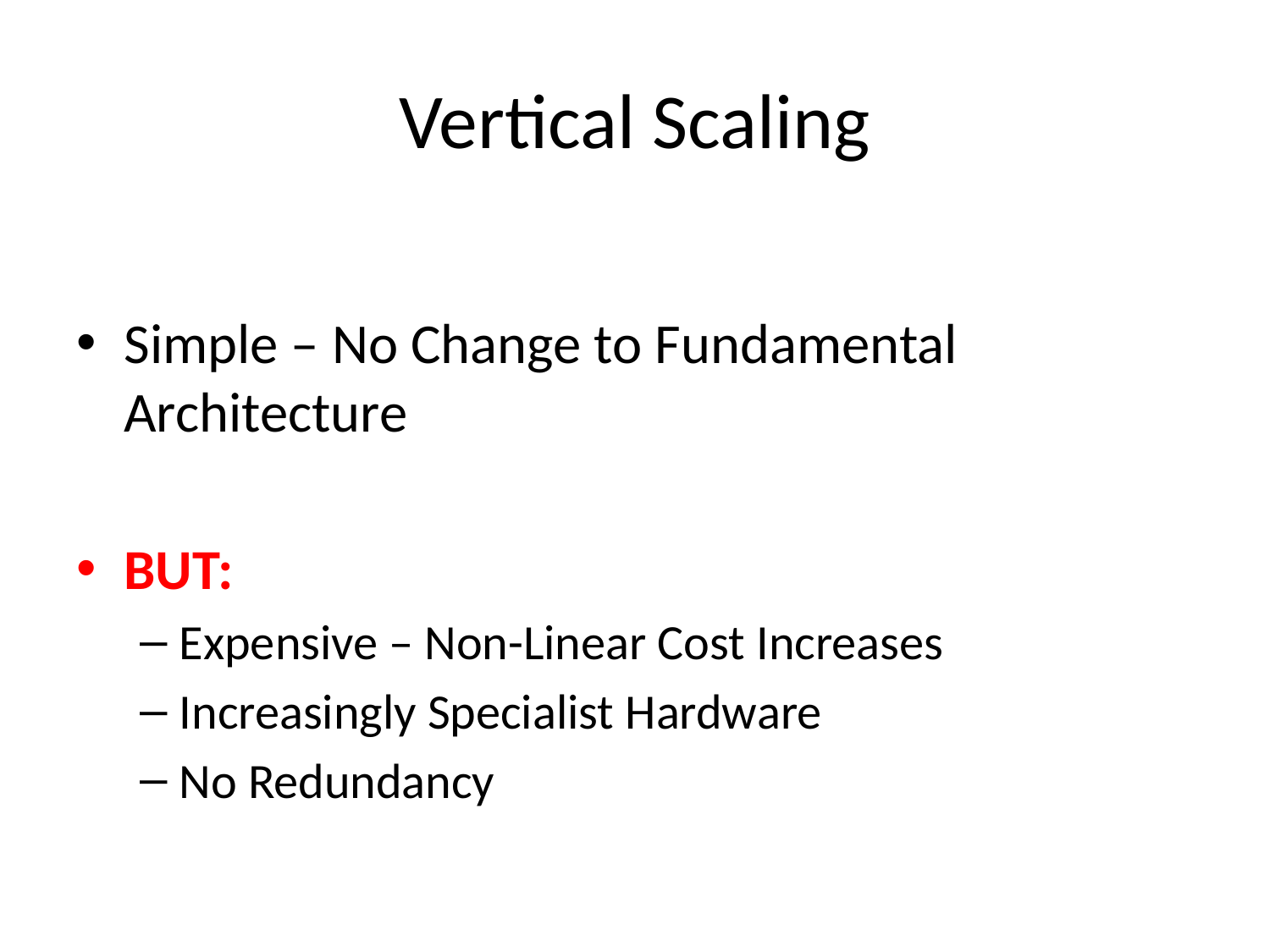

# Vertical Scaling

Simple – No Change to Fundamental Architecture

BUT:
Expensive – Non-Linear Cost Increases
Increasingly Specialist Hardware
No Redundancy